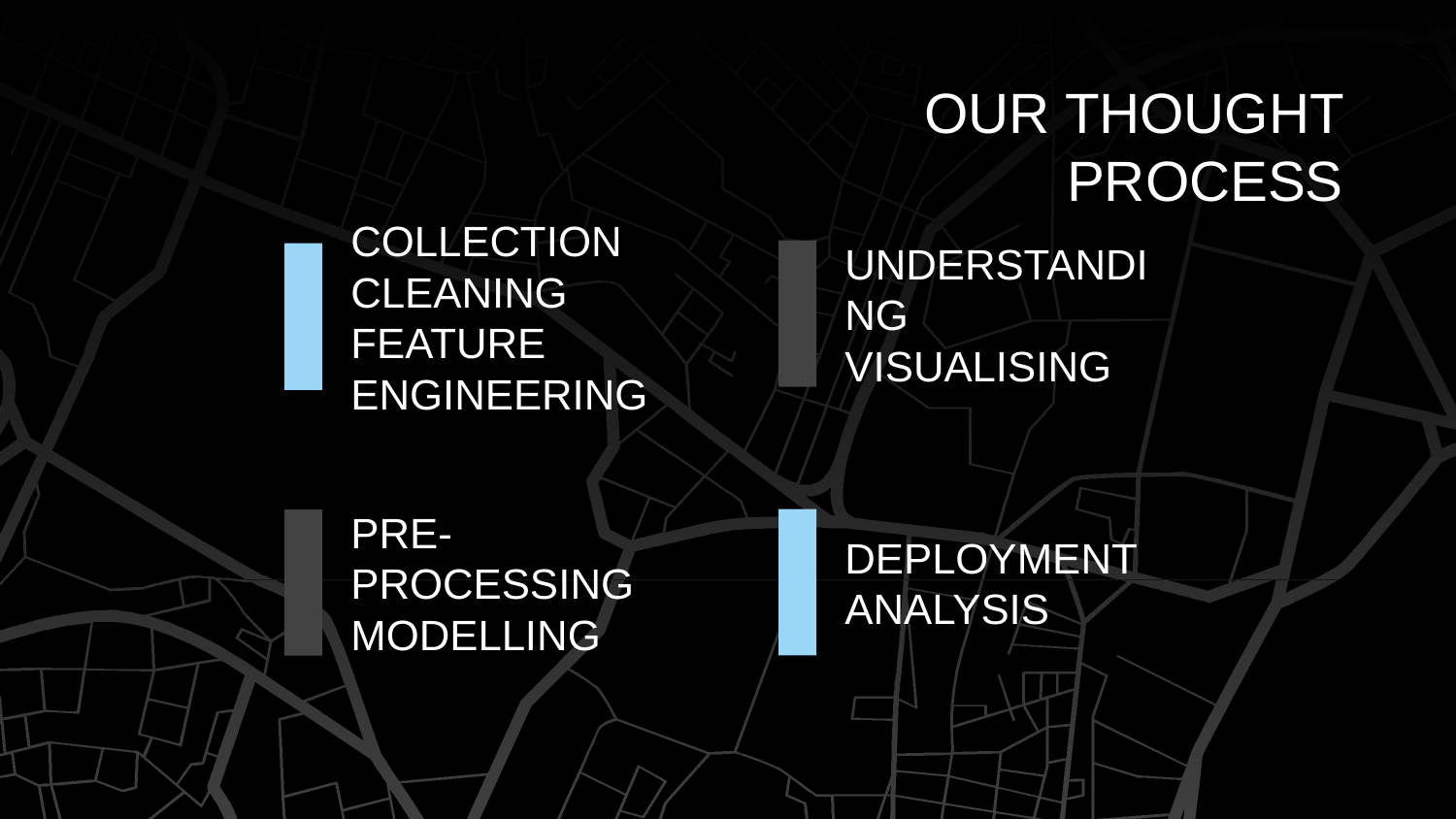

OUR THOUGHT PROCESS
UNDERSTANDING
VISUALISING
# COLLECTION
CLEANING
FEATURE ENGINEERING

PRE-PROCESSING
MODELLING
DEPLOYMENT
ANALYSIS